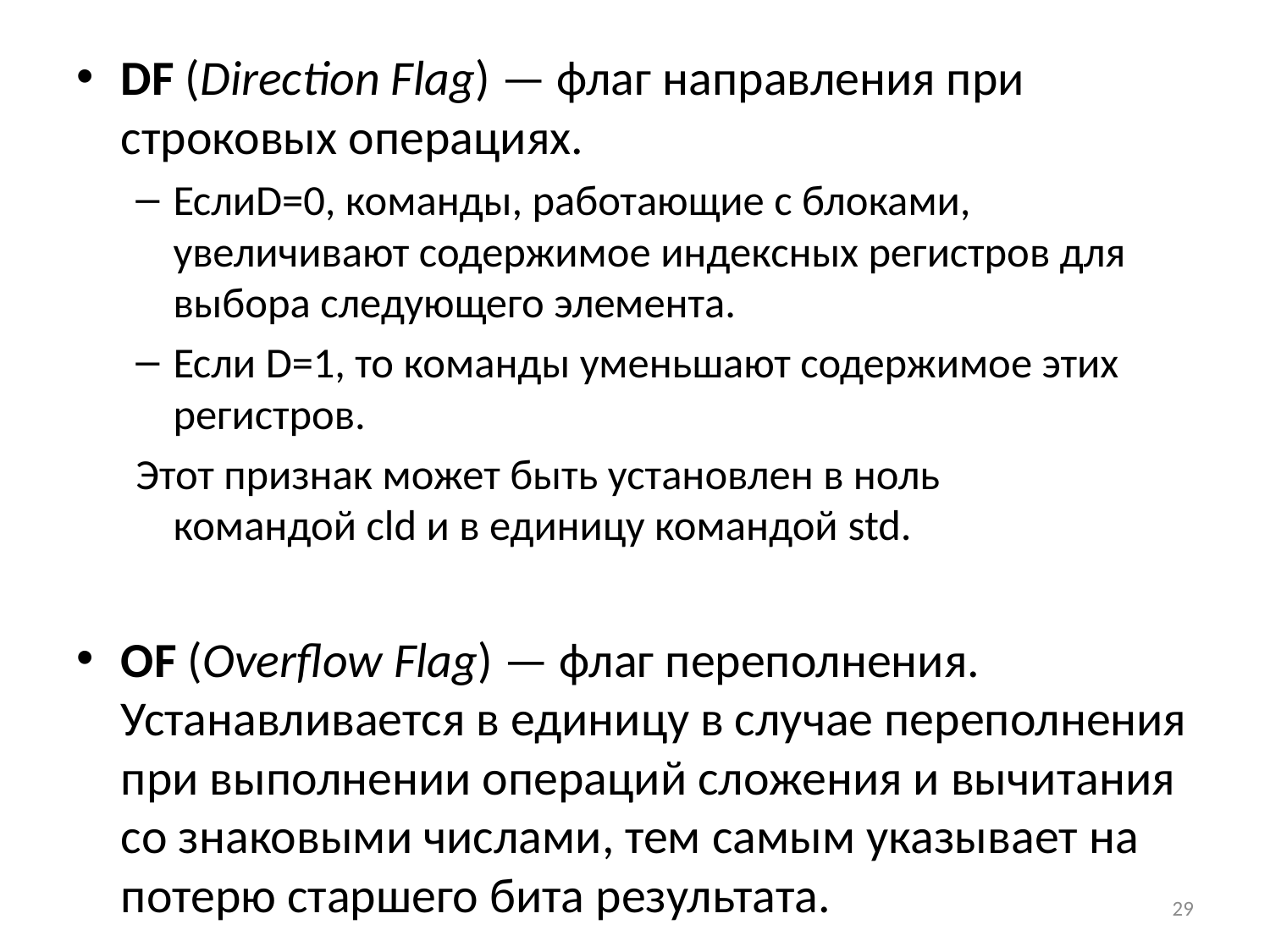

DF (Direction Flag) — флаг направления при строковых операциях.
ЕслиD=0, команды, работающие с блоками, увеличивают содержимое индексных регистров для выбора следующего элемента.
Если D=1, то команды уменьшают содержимое этих регистров.
Этот признак может быть установлен в ноль командой cld и в единицу командой std.

OF (Overflow Flag) — флаг переполнения. Устанавливается в единицу в случае переполнения при выполнении операций сложения и вычитания со знаковыми числами, тем самым указывает на потерю старшего бита результата.

29